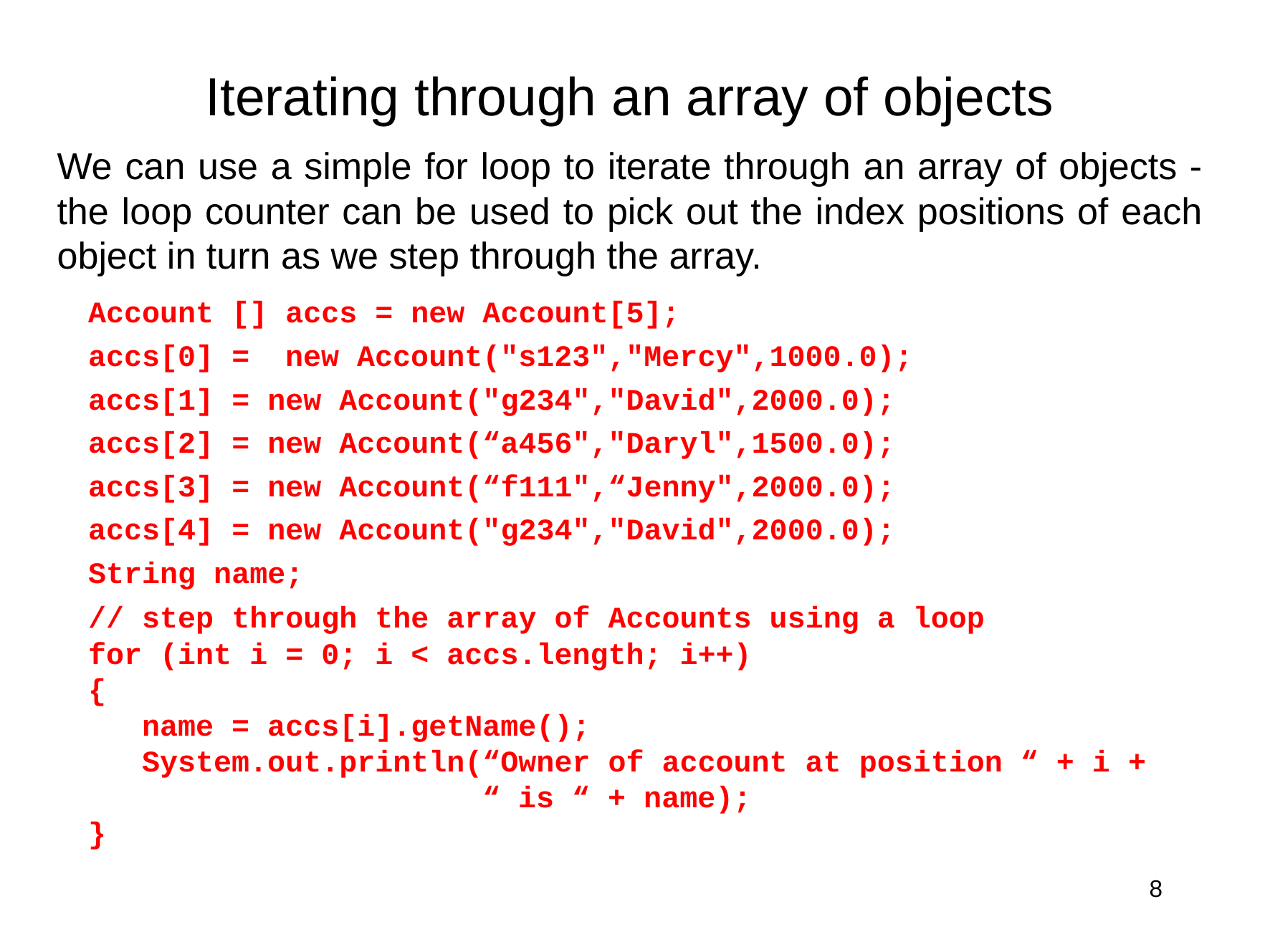

Iterating through an array of objects
We can use a simple for loop to iterate through an array of objects - the loop counter can be used to pick out the index positions of each object in turn as we step through the array.

Account [] accs = new Account[5];
accs[0] =  new Account("s123","Mercy",1000.0);
accs[1] = new Account("g234","David",2000.0);
accs[2] = new Account(“a456","Daryl",1500.0);
accs[3] = new Account(“f111",“Jenny",2000.0);
accs[4] = new Account("g234","David",2000.0);
String name;
// step through the array of Accounts using a loop
for (int i = 0; i < accs.length; i++)
{
   name = accs[i].getName();
   System.out.println(“Owner of account at position “ + i +
                      “ is “ + name);
}
8